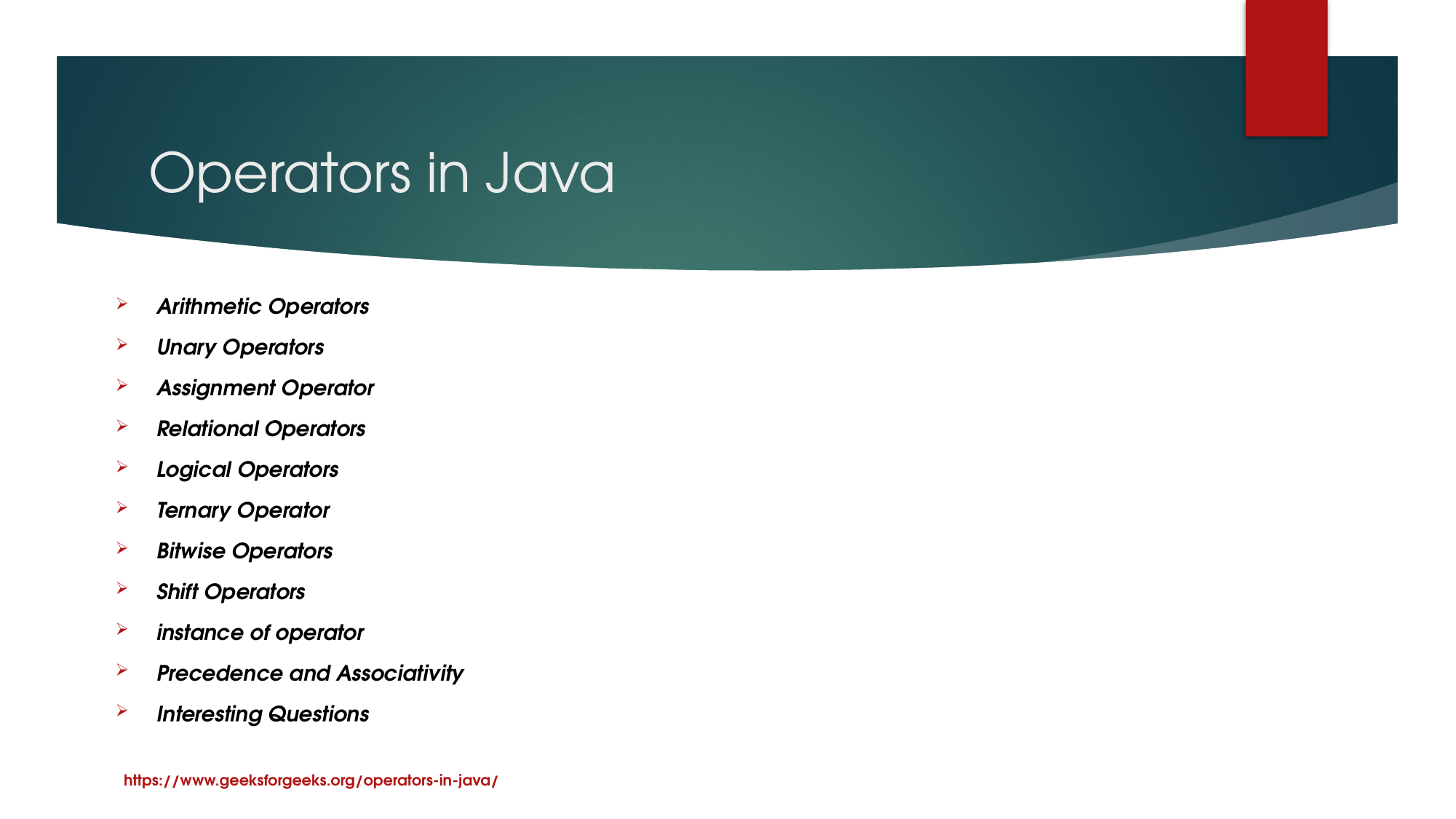

# Operators in Java
Arithmetic Operators
Unary Operators
Assignment Operator
Relational Operators
Logical Operators
Ternary Operator
Bitwise Operators
Shift Operators
instance of operator
Precedence and Associativity
Interesting Questions

https://www.geeksforgeeks.org/operators-in-java/